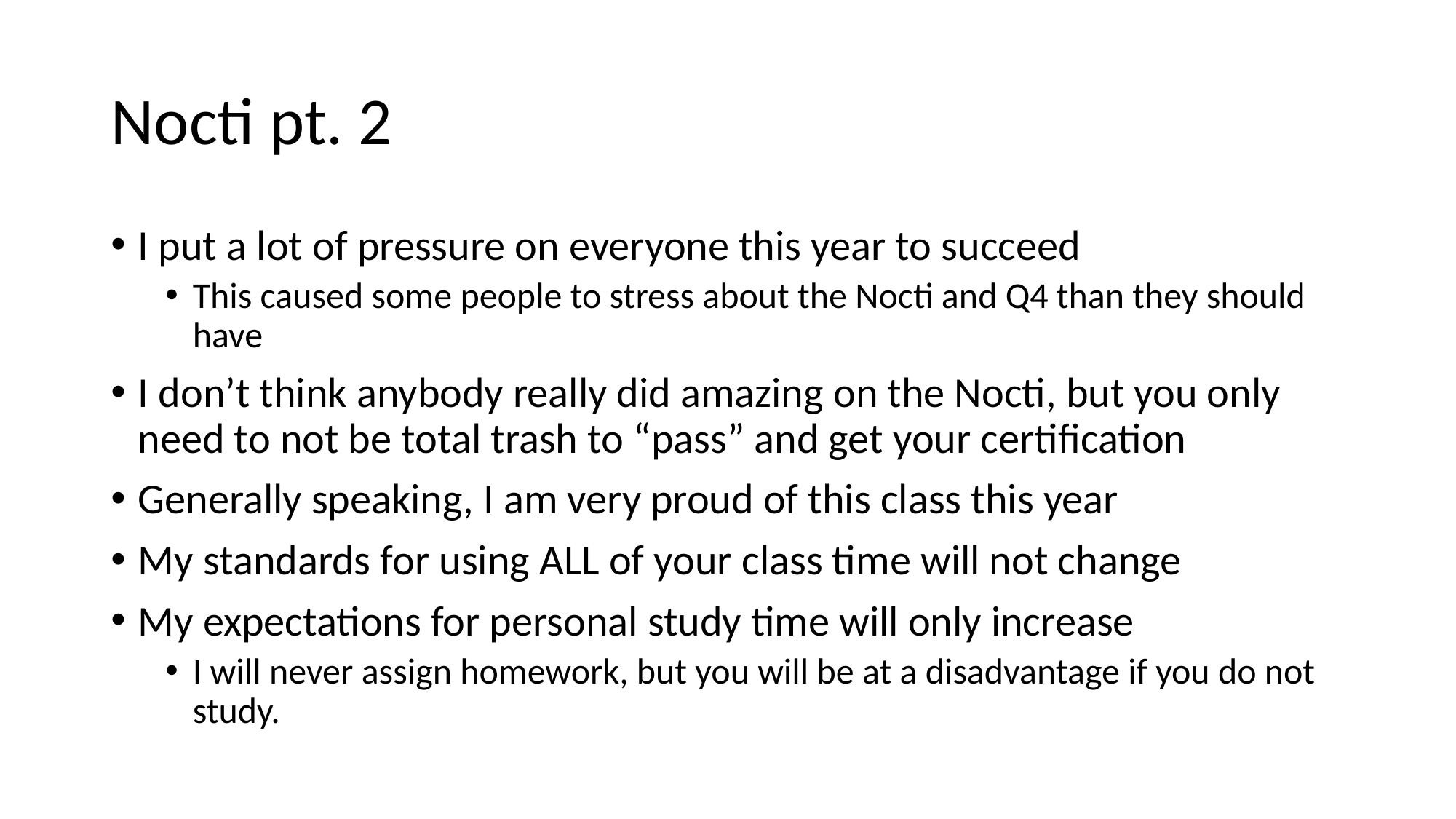

# Nocti pt. 2
I put a lot of pressure on everyone this year to succeed
This caused some people to stress about the Nocti and Q4 than they should have
I don’t think anybody really did amazing on the Nocti, but you only need to not be total trash to “pass” and get your certification
Generally speaking, I am very proud of this class this year
My standards for using ALL of your class time will not change
My expectations for personal study time will only increase
I will never assign homework, but you will be at a disadvantage if you do not study.